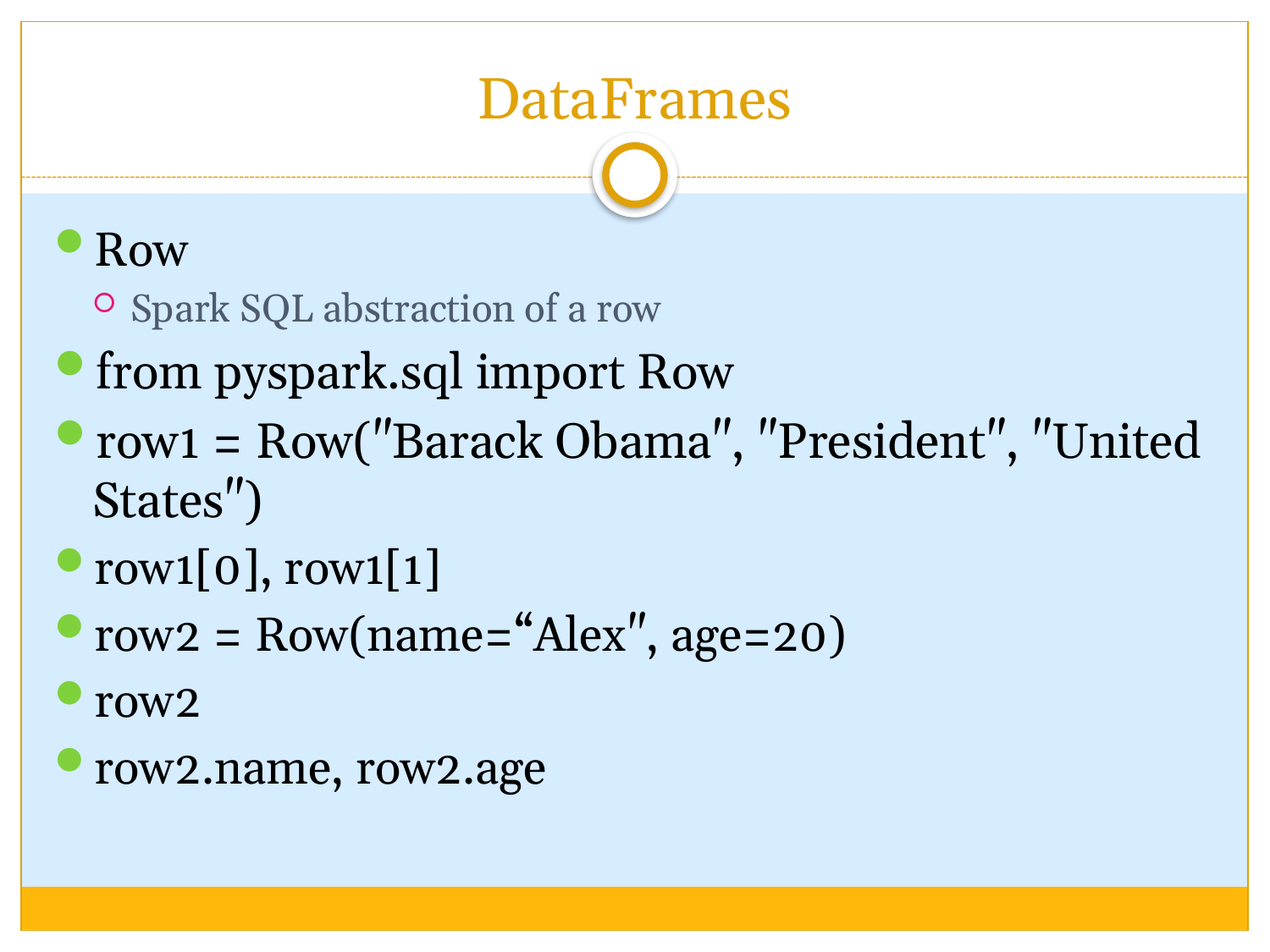

# DataFrames
Row
Spark SQL abstraction of a row
from pyspark.sql import Row
row1 = Row("Barack Obama", "President", "United States")
row1[0], row1[1]
row2 = Row(name=“Alex", age=20)
row2
row2.name, row2.age